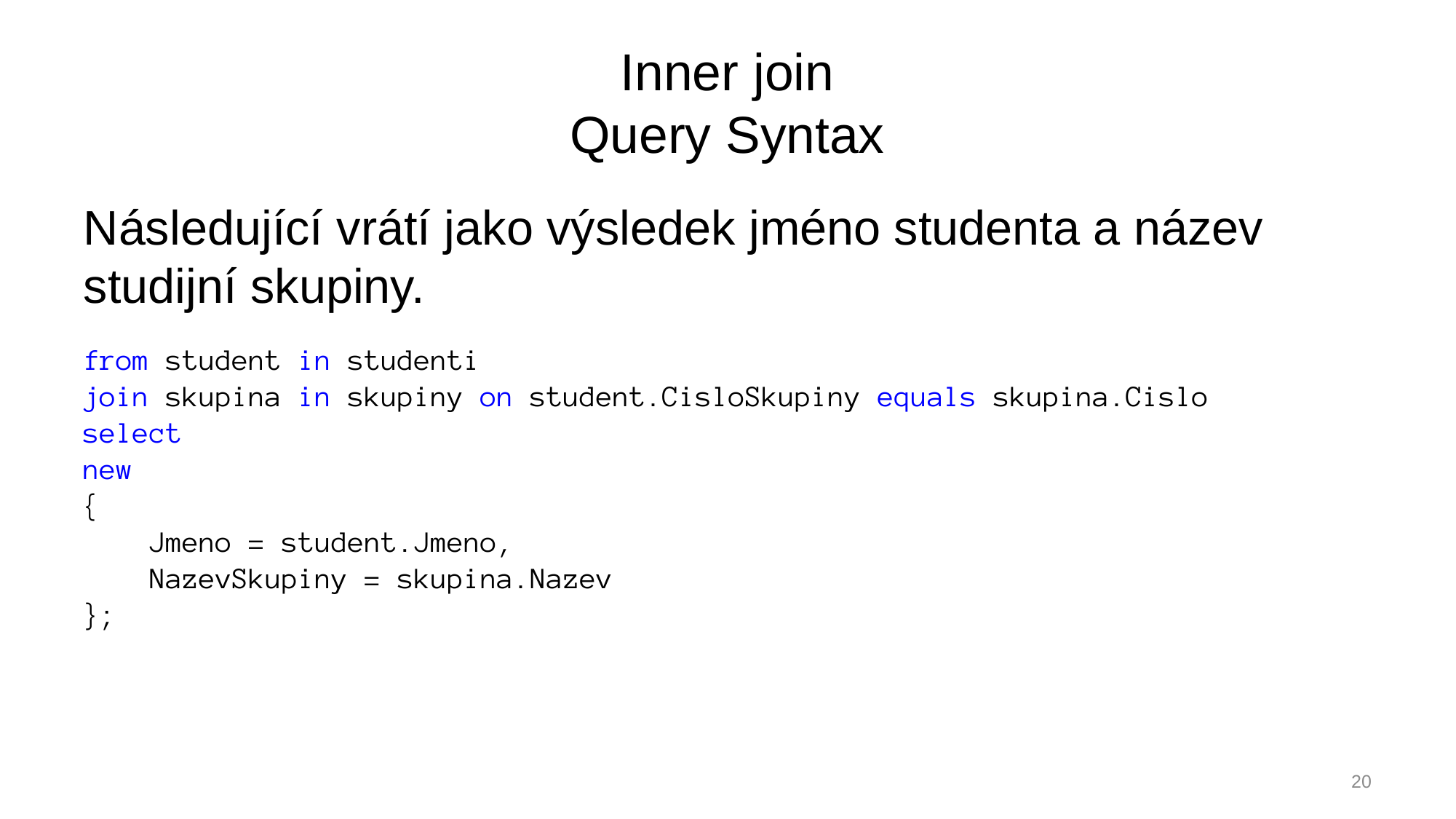

# Inner join Query Syntax
Následující vrátí jako výsledek jméno studenta a název studijní skupiny.
from student in studenti
join skupina in skupiny on student.CisloSkupiny equals skupina.Cislo
select
new
{
    Jmeno = student.Jmeno,
    NazevSkupiny = skupina.Nazev
};
20